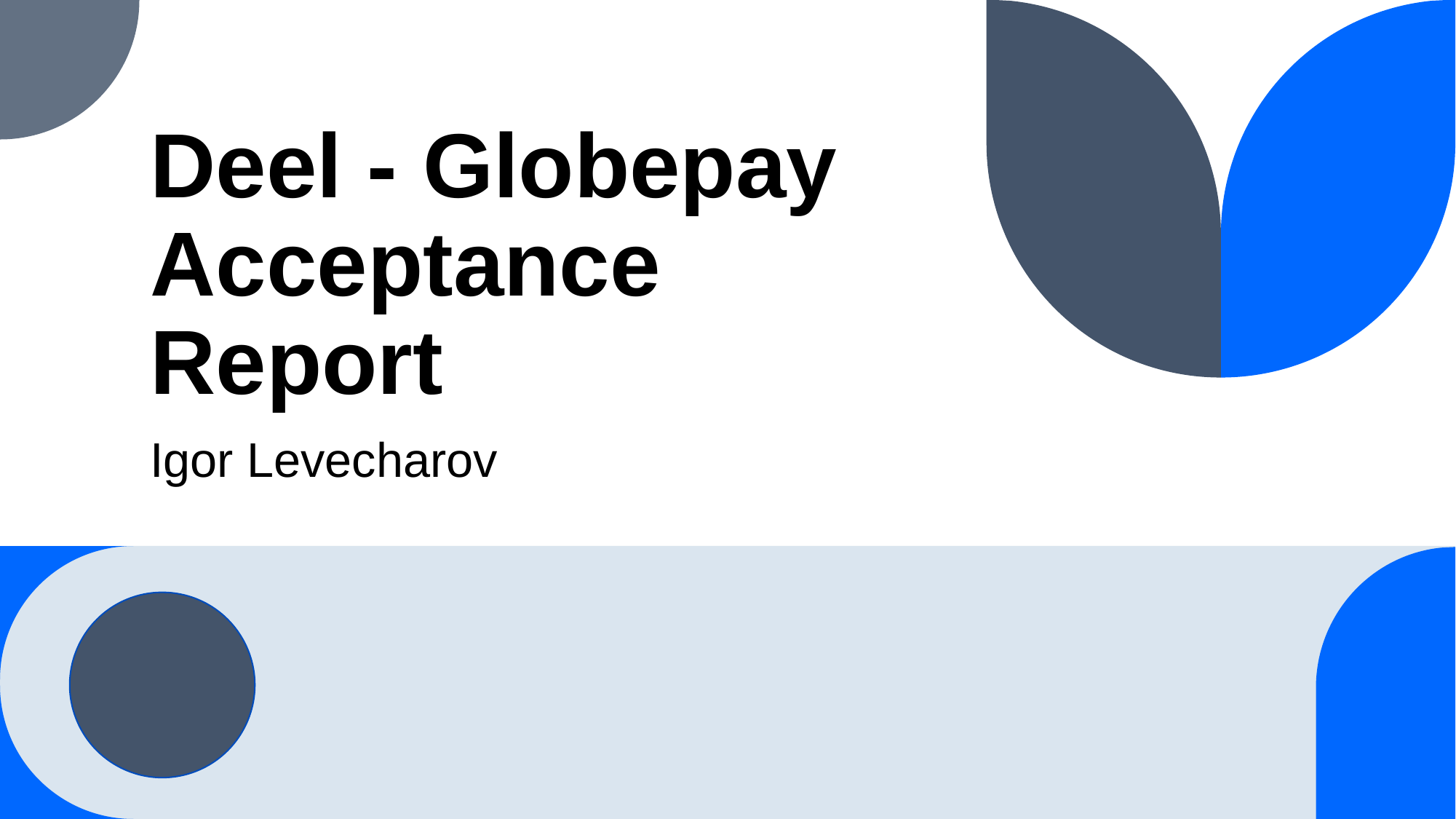

# Deel - Globepay Acceptance Report
Igor Levecharov